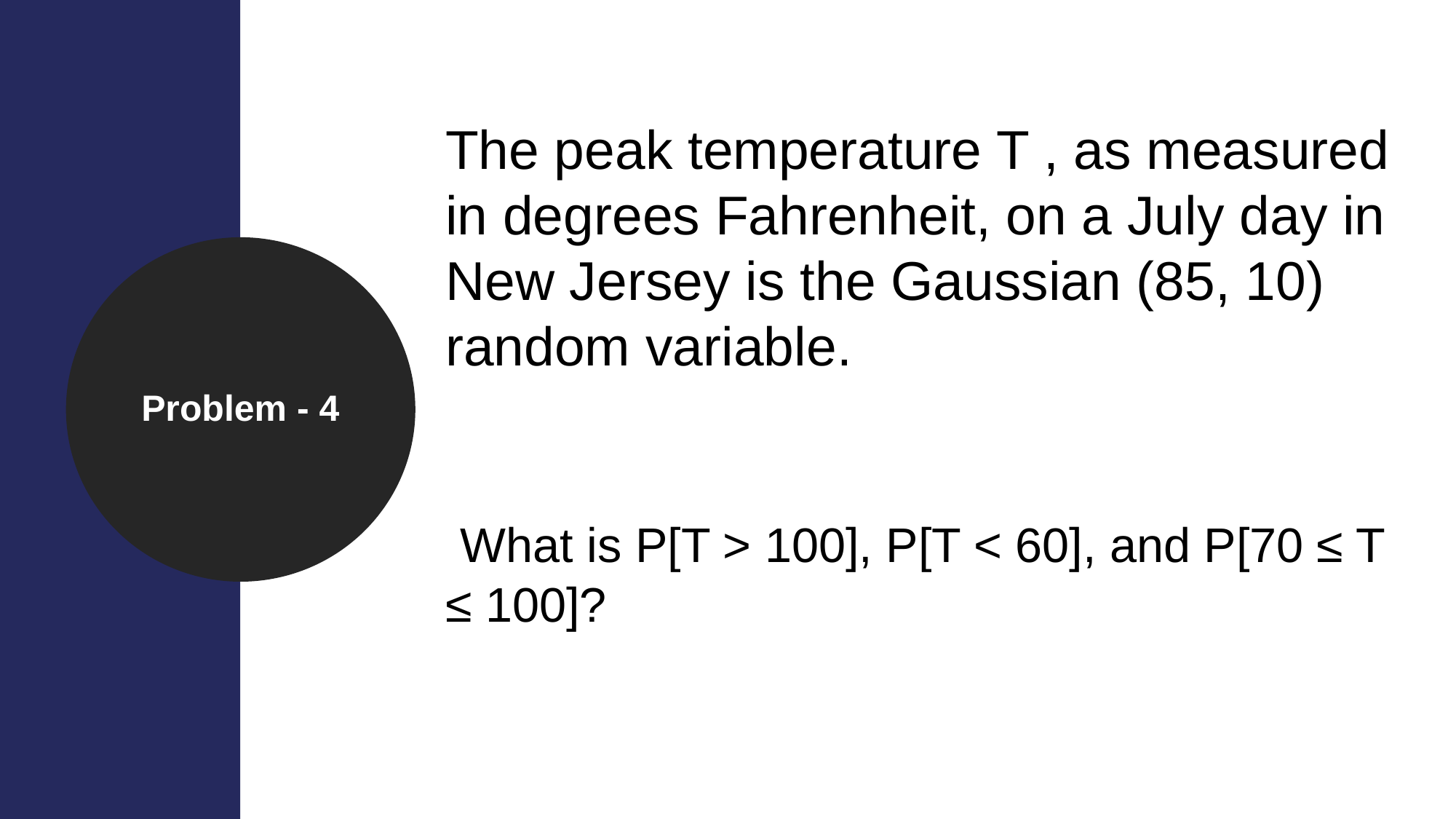

The peak temperature T , as measured in degrees Fahrenheit, on a July day in New Jersey is the Gaussian (85, 10) random variable.

 What is P[T > 100], P[T < 60], and P[70 ≤ T ≤ 100]?
Problem - 4